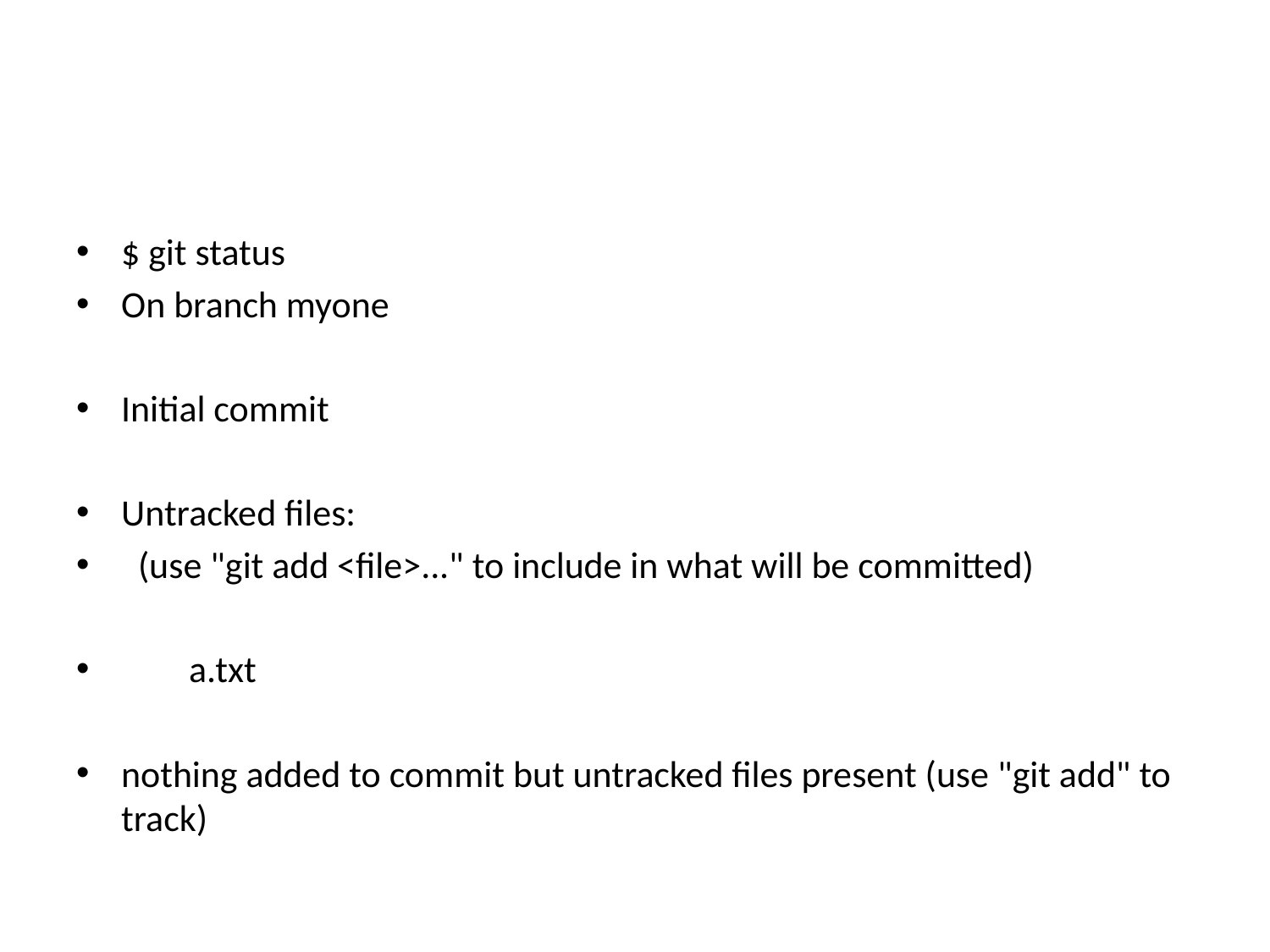

#
$ git status
On branch myone

Initial commit

Untracked files:
  (use "git add <file>..." to include in what will be committed)

        a.txt

nothing added to commit but untracked files present (use "git add" to track)